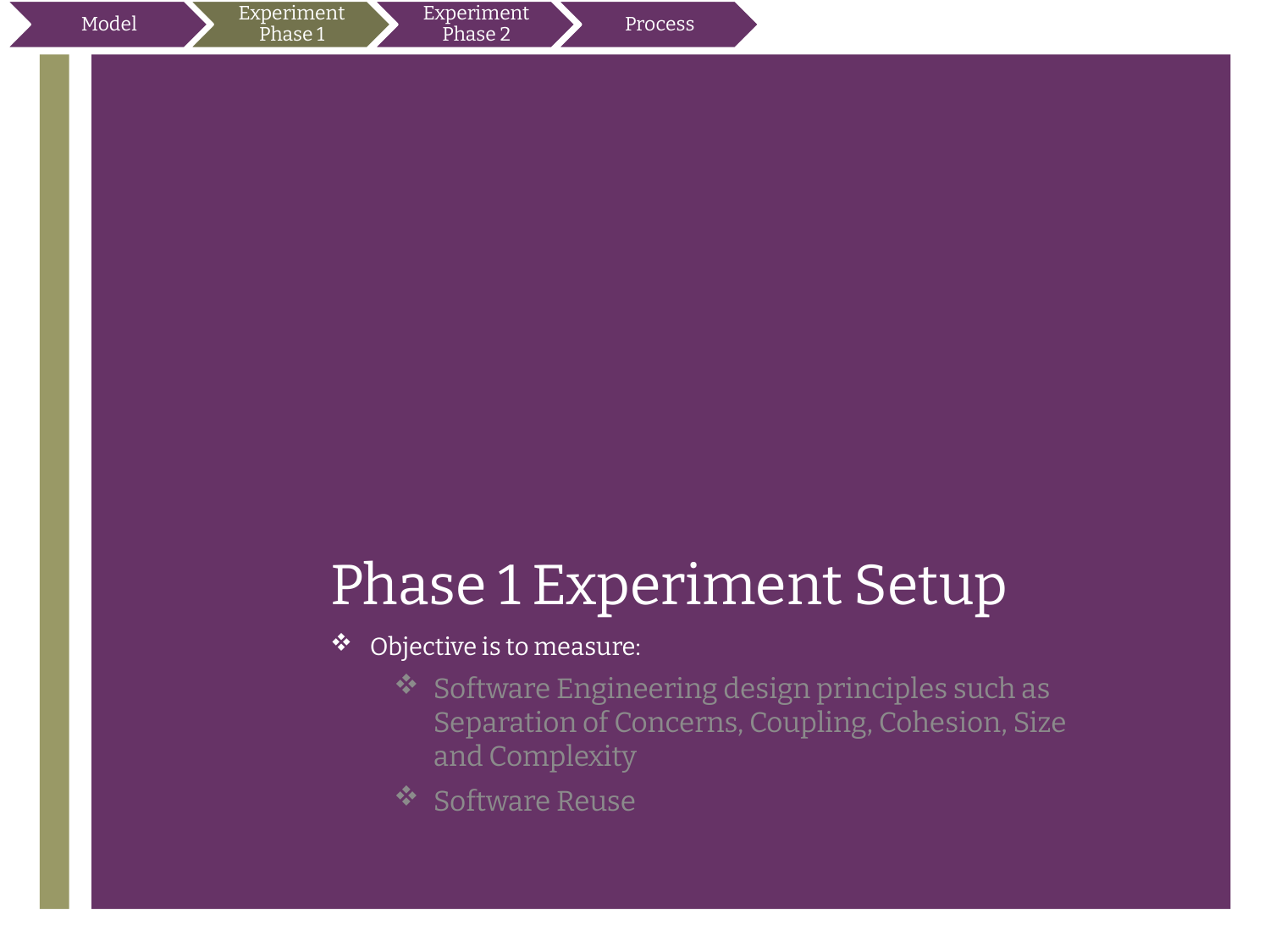

Experiment Phase 1
# Phase 1 Experiment Setup
Objective is to measure:
Software Engineering design principles such as Separation of Concerns, Coupling, Cohesion, Size and Complexity
Software Reuse